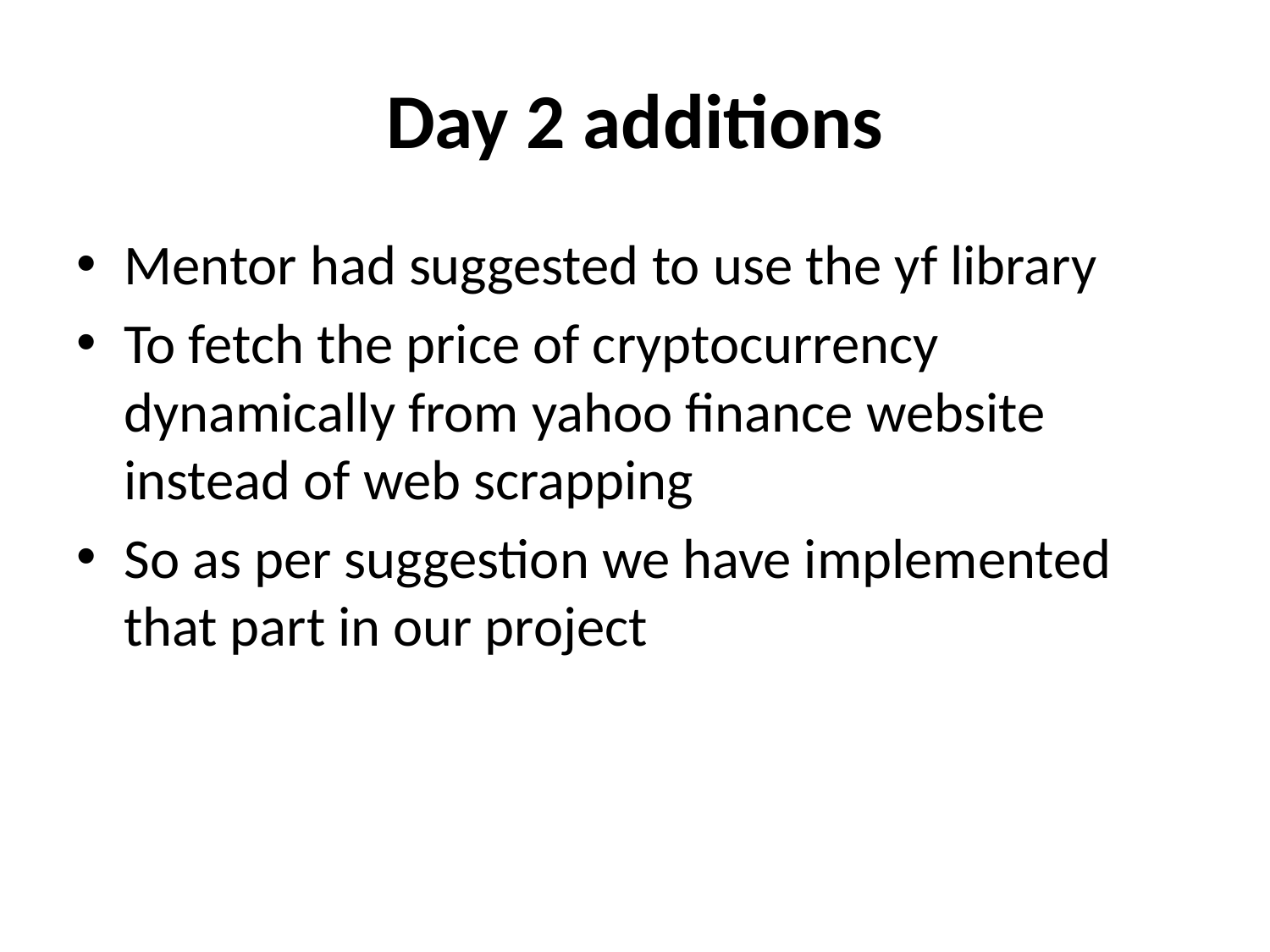

# Day 2 additions
Mentor had suggested to use the yf library
To fetch the price of cryptocurrency dynamically from yahoo finance website instead of web scrapping
So as per suggestion we have implemented that part in our project